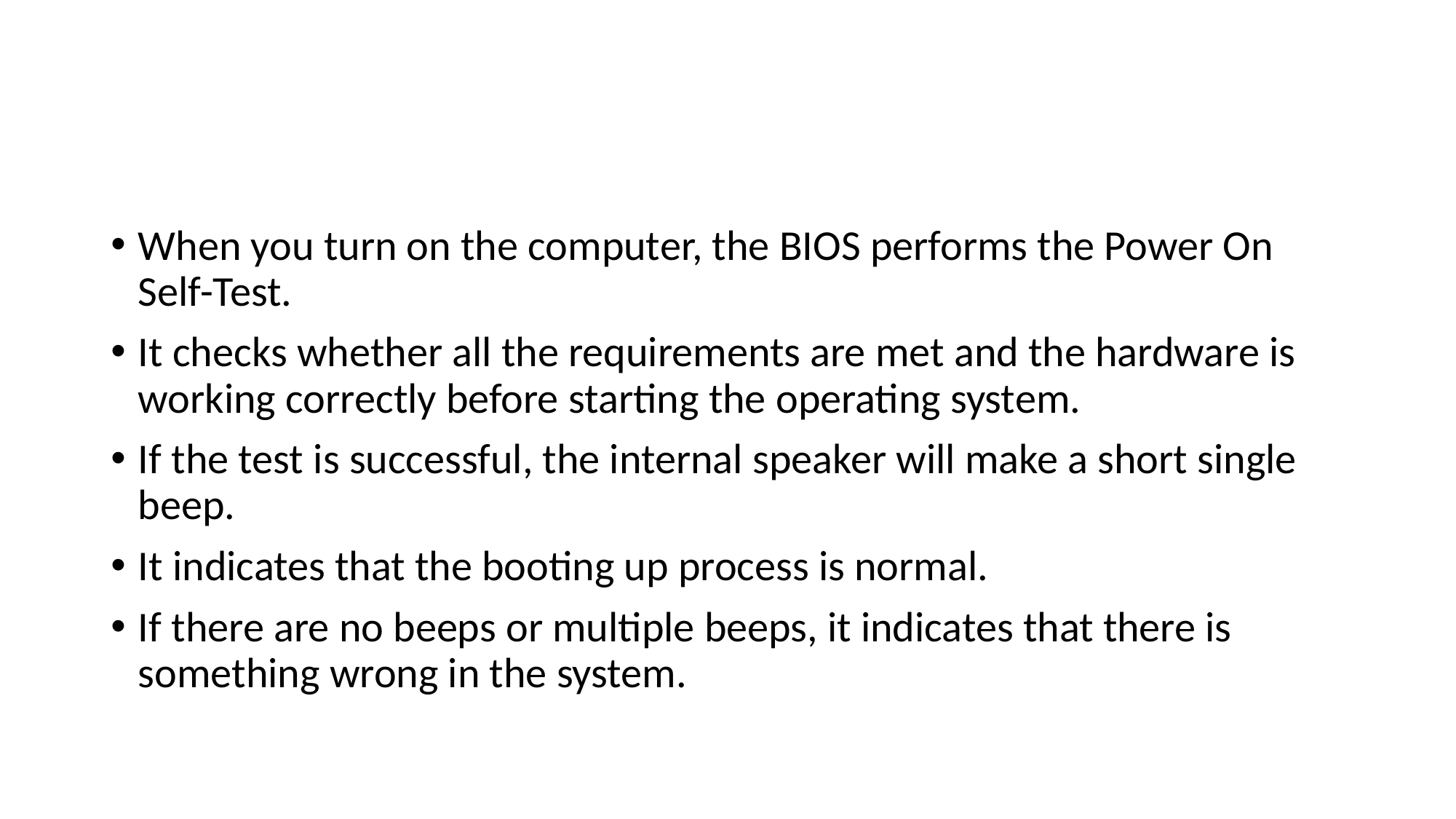

#
When you turn on the computer, the BIOS performs the Power On Self-Test.
It checks whether all the requirements are met and the hardware is working correctly before starting the operating system.
If the test is successful, the internal speaker will make a short single beep.
It indicates that the booting up process is normal.
If there are no beeps or multiple beeps, it indicates that there is something wrong in the system.